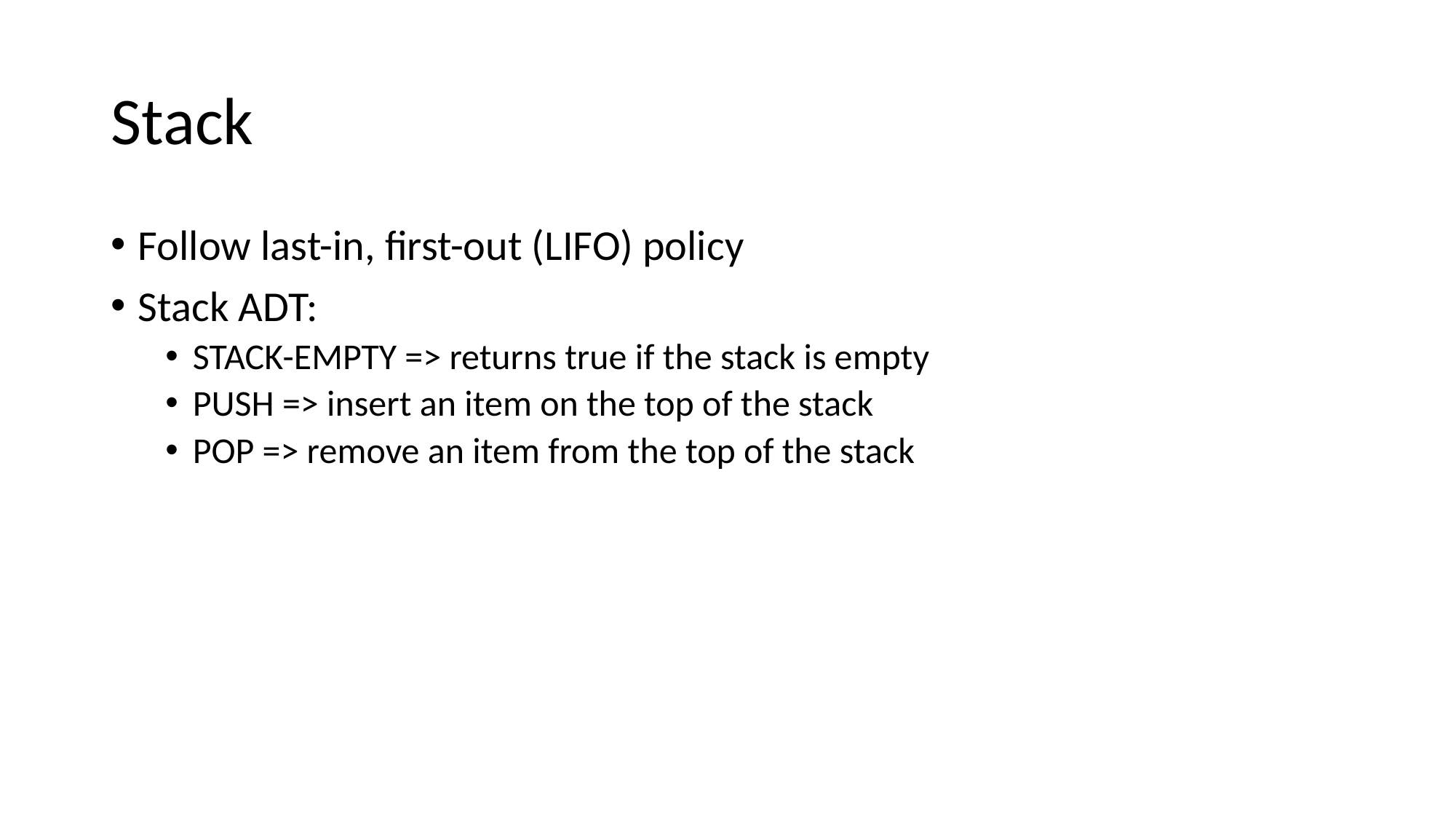

# Stack
Follow last-in, first-out (LIFO) policy
Stack ADT:
STACK-EMPTY => returns true if the stack is empty
PUSH => insert an item on the top of the stack
POP => remove an item from the top of the stack